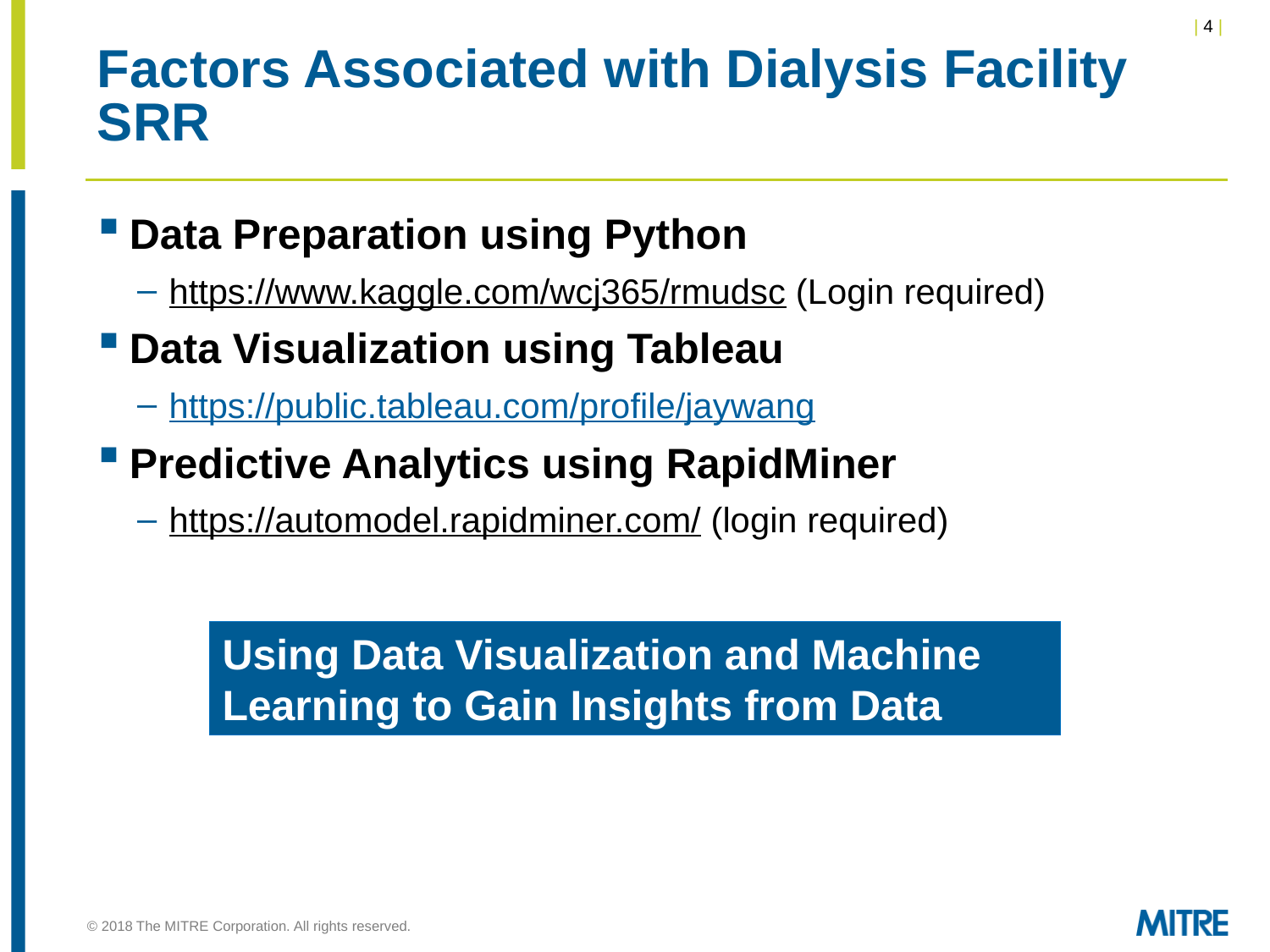

# Factors Associated with Dialysis Facility SRR
Data Preparation using Python
https://www.kaggle.com/wcj365/rmudsc (Login required)
Data Visualization using Tableau
https://public.tableau.com/profile/jaywang
Predictive Analytics using RapidMiner
https://automodel.rapidminer.com/ (login required)
Using Data Visualization and Machine Learning to Gain Insights from Data